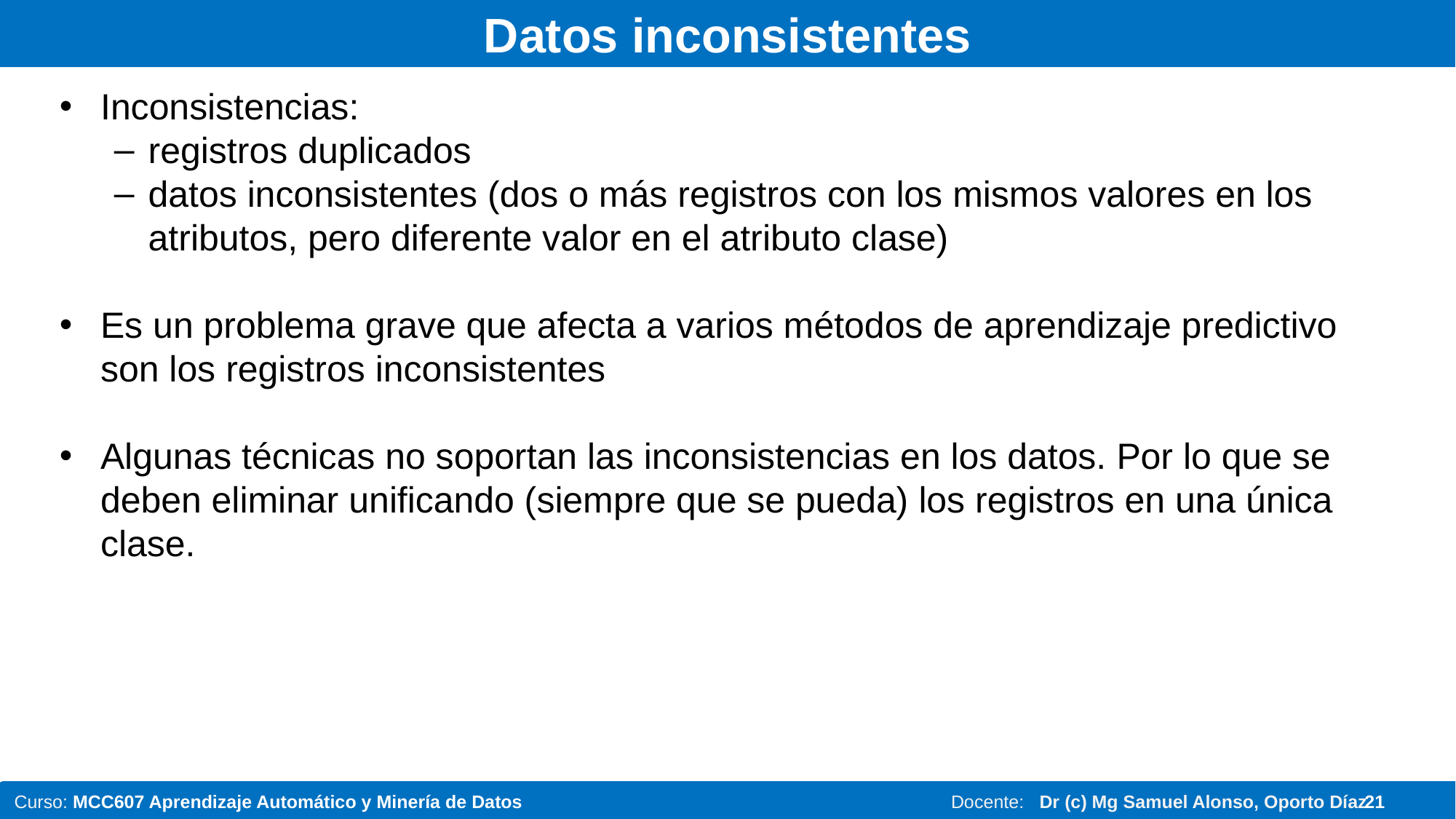

# Datos inconsistentes
Inconsistencias:
registros duplicados
datos inconsistentes (dos o más registros con los mismos valores en los atributos, pero diferente valor en el atributo clase)

Es un problema grave que afecta a varios métodos de aprendizaje predictivo son los registros inconsistentes

Algunas técnicas no soportan las inconsistencias en los datos. Por lo que se deben eliminar unificando (siempre que se pueda) los registros en una única clase.